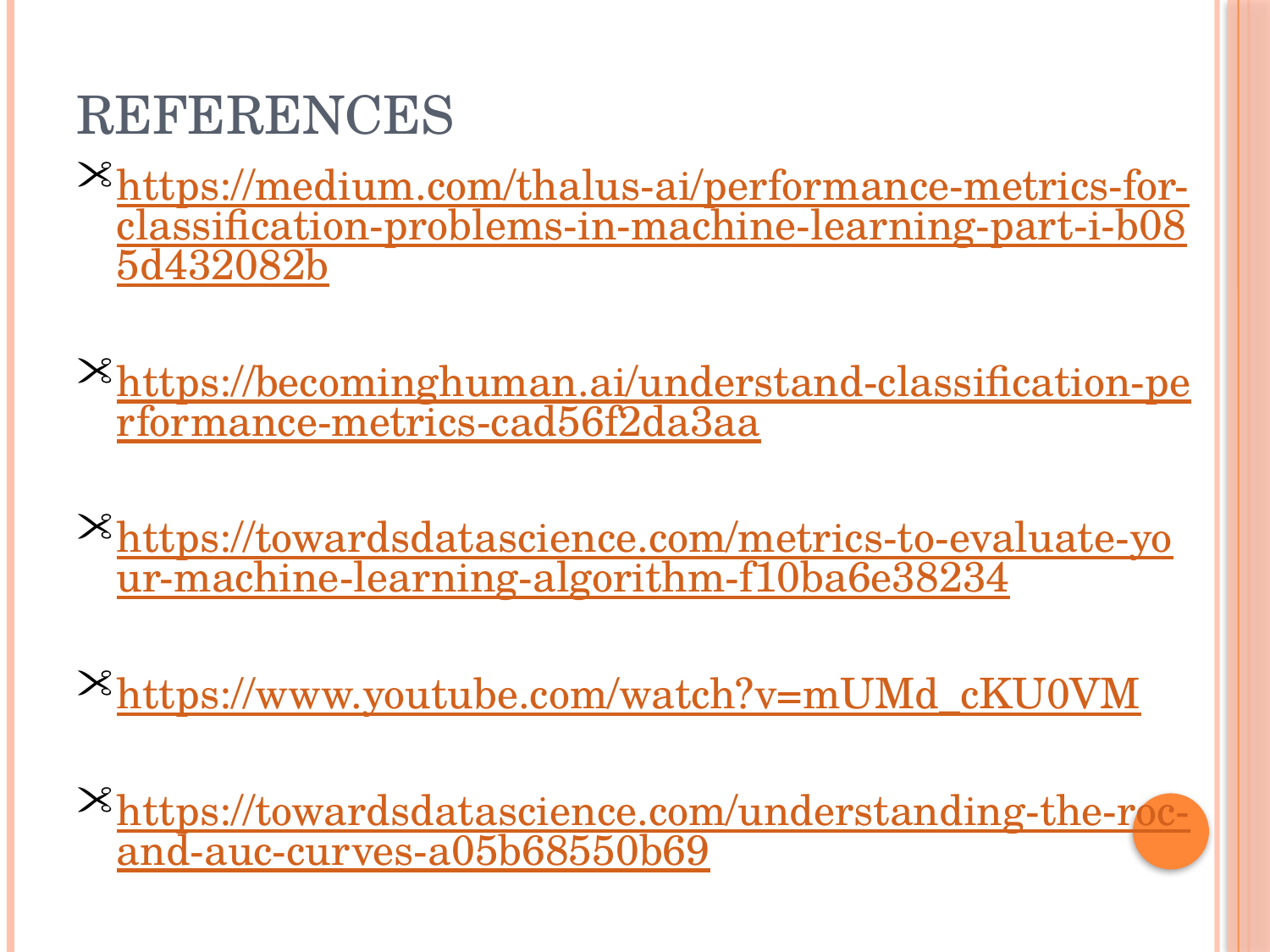

# References
https://medium.com/thalus-ai/performance-metrics-for-classification-problems-in-machine-learning-part-i-b085d432082b

https://becominghuman.ai/understand-classification-performance-metrics-cad56f2da3aa

https://towardsdatascience.com/metrics-to-evaluate-your-machine-learning-algorithm-f10ba6e38234

https://www.youtube.com/watch?v=mUMd_cKU0VM

https://towardsdatascience.com/understanding-the-roc-and-auc-curves-a05b68550b69